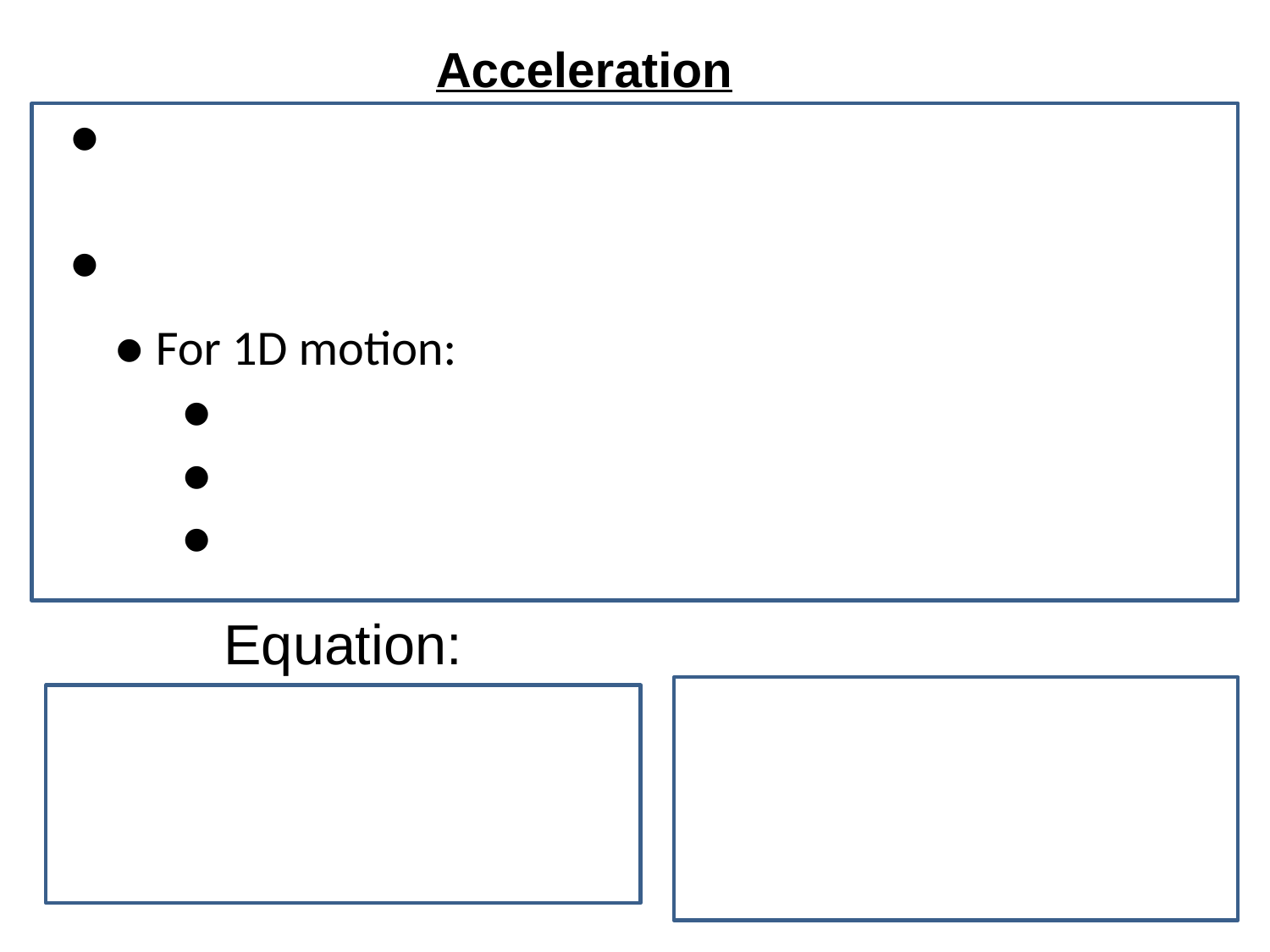

Acceleration

●

●

    ● For 1D motion:
          ●
          ●
          ●

Equation:
●
●